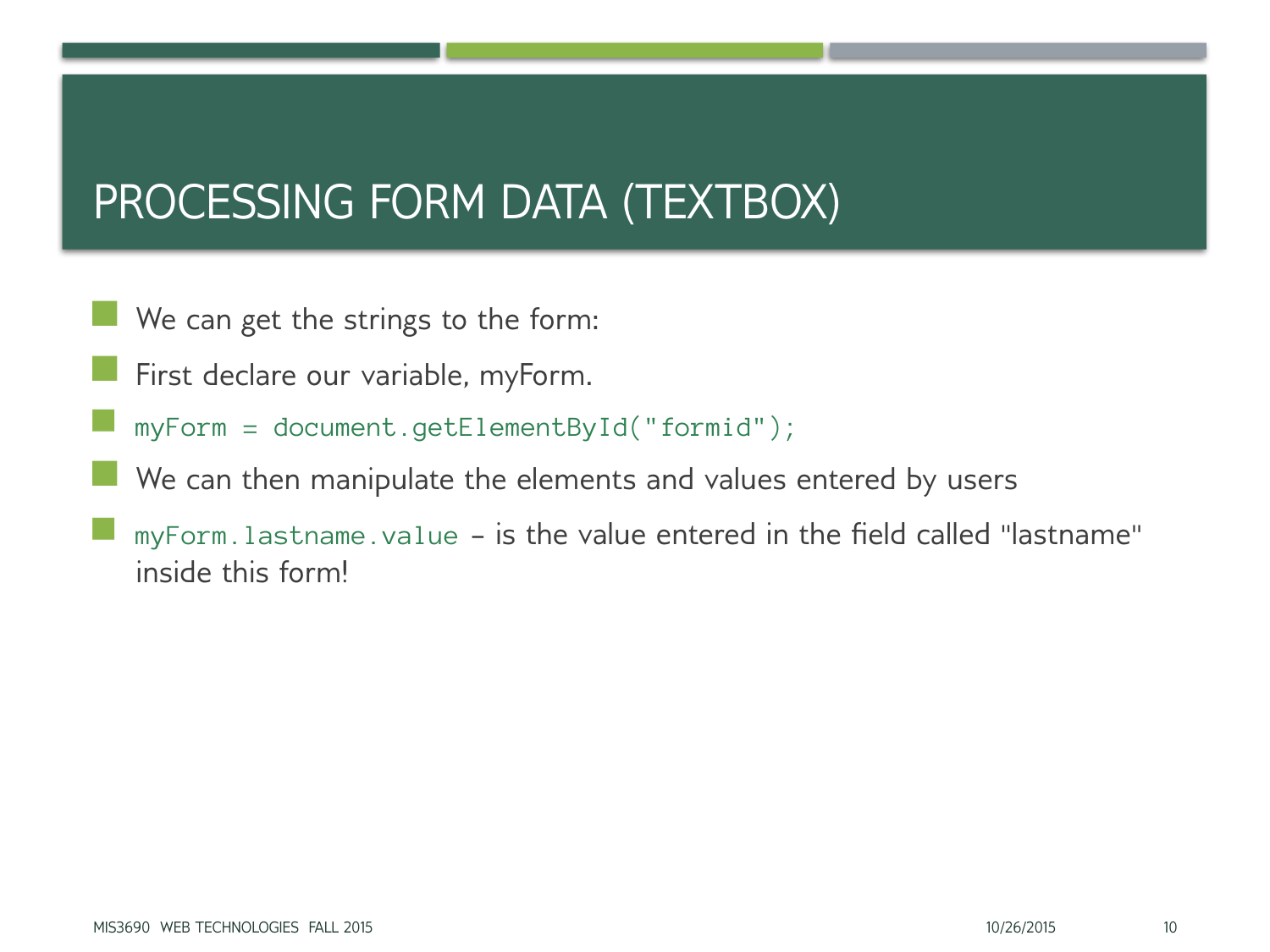

# Processing Form data (textbox)
We can get the strings to the form:
First declare our variable, myForm.
myForm = document.getElementById("formid");
We can then manipulate the elements and values entered by users
myForm.lastname.value – is the value entered in the field called "lastname" inside this form!

MIS3690  Web Technologies  Fall 2015
10/26/2015
10